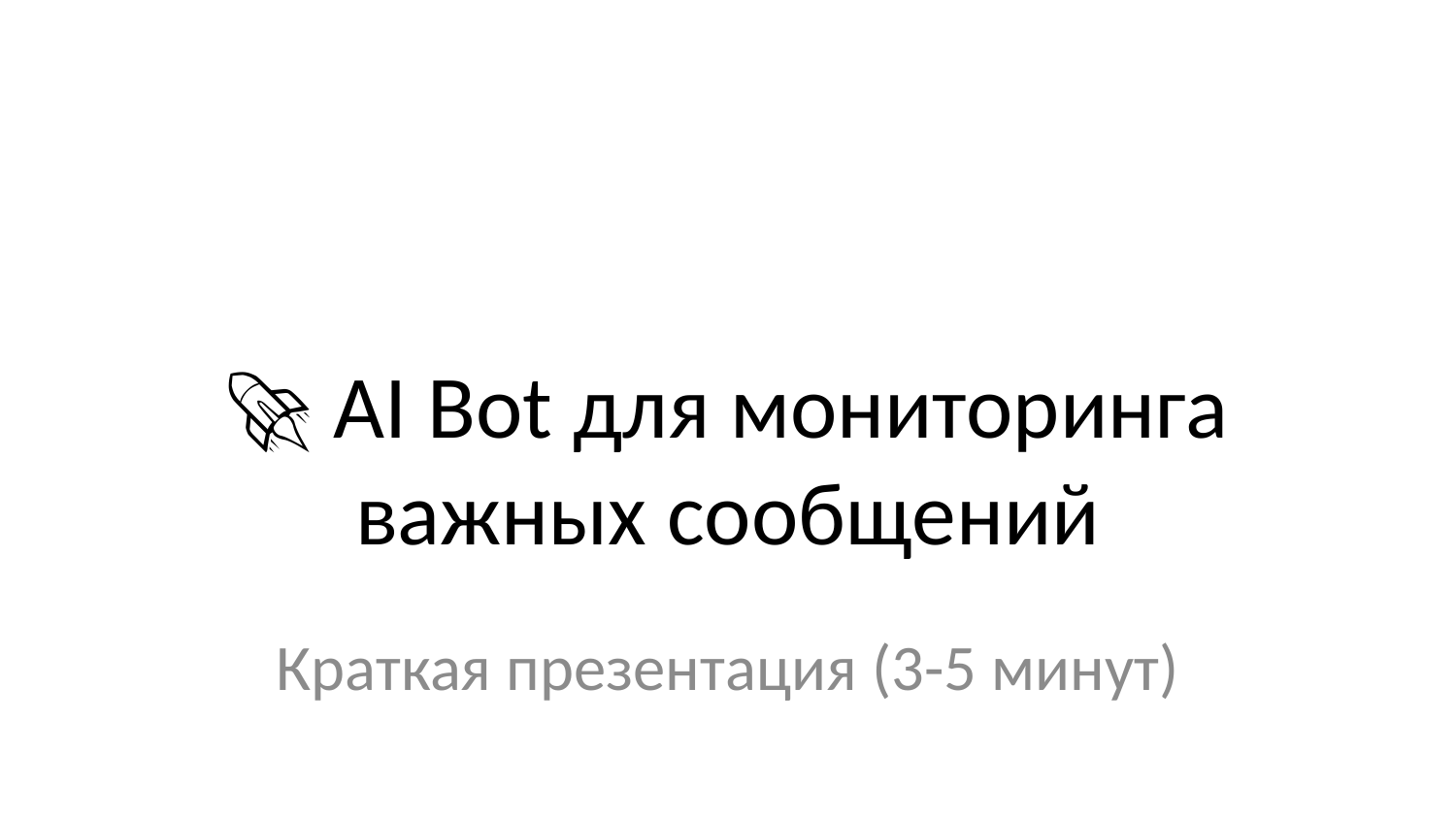

# 🚀 AI Bot для мониторинга важных сообщений
Краткая презентация (3-5 минут)